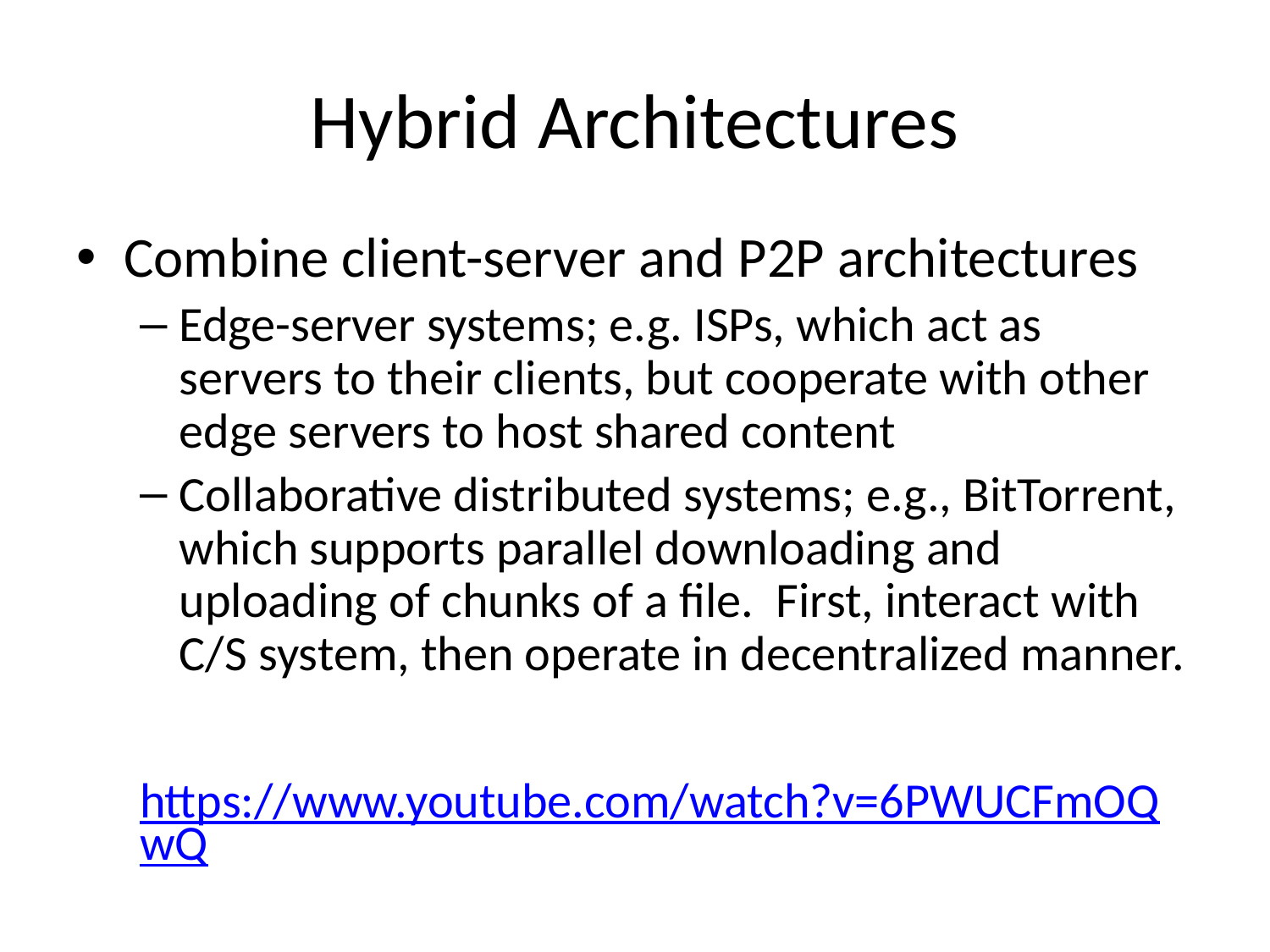

# Hybrid Architectures
Combine client-server and P2P architectures
Edge-server systems; e.g. ISPs, which act as servers to their clients, but cooperate with other edge servers to host shared content
Collaborative distributed systems; e.g., BitTorrent, which supports parallel downloading and uploading of chunks of a file.  First, interact with C/S system, then operate in decentralized manner.

https://www.youtube.com/watch?v=6PWUCFmOQwQ